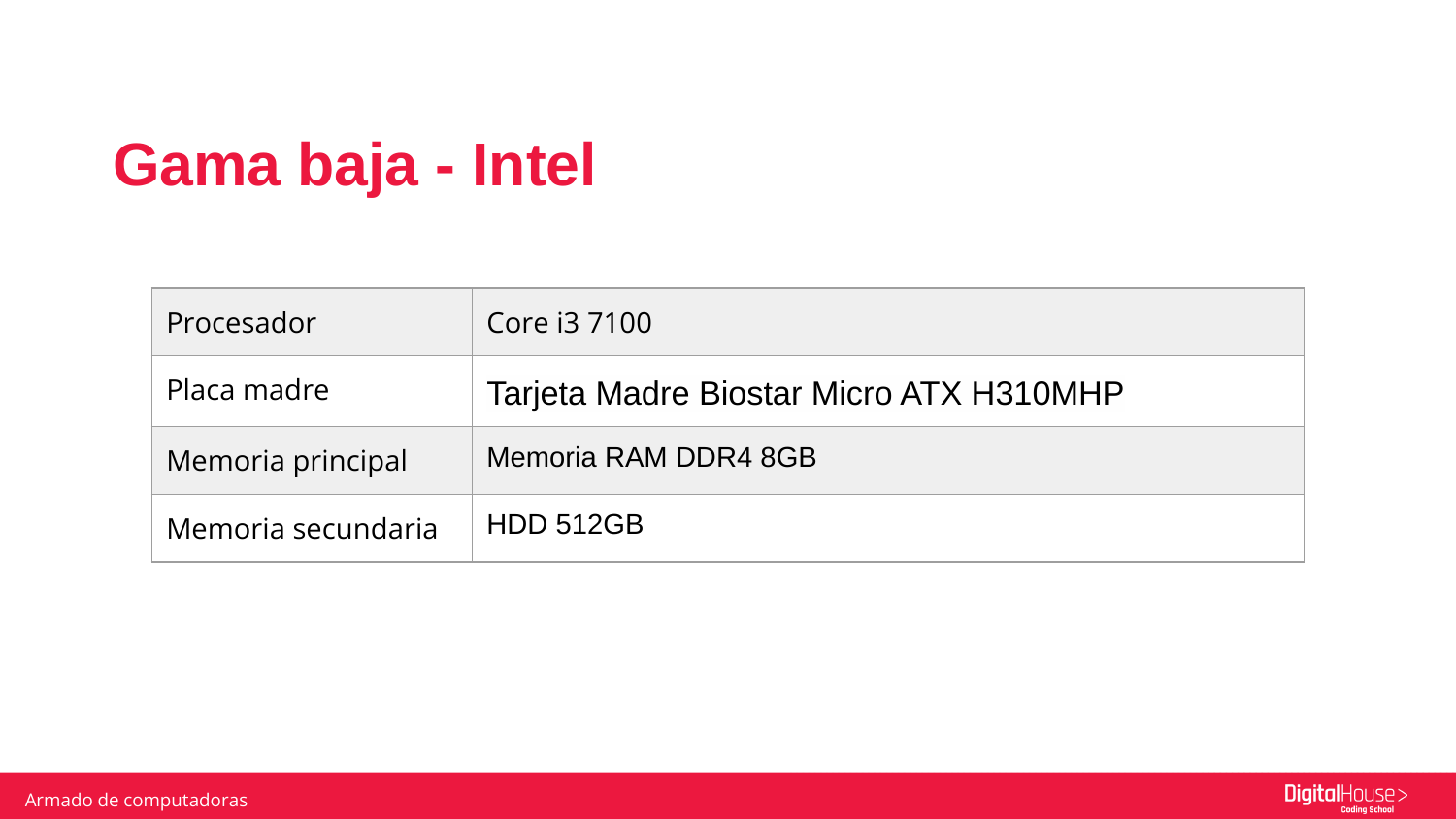

Gama baja - Intel

| Procesador | Core i3 7100 |
| --- | --- |
| Placa madre | Tarjeta Madre Biostar Micro ATX H310MHP |
| Memoria principal | Memoria RAM DDR4 8GB |
| Memoria secundaria | HDD 512GB |